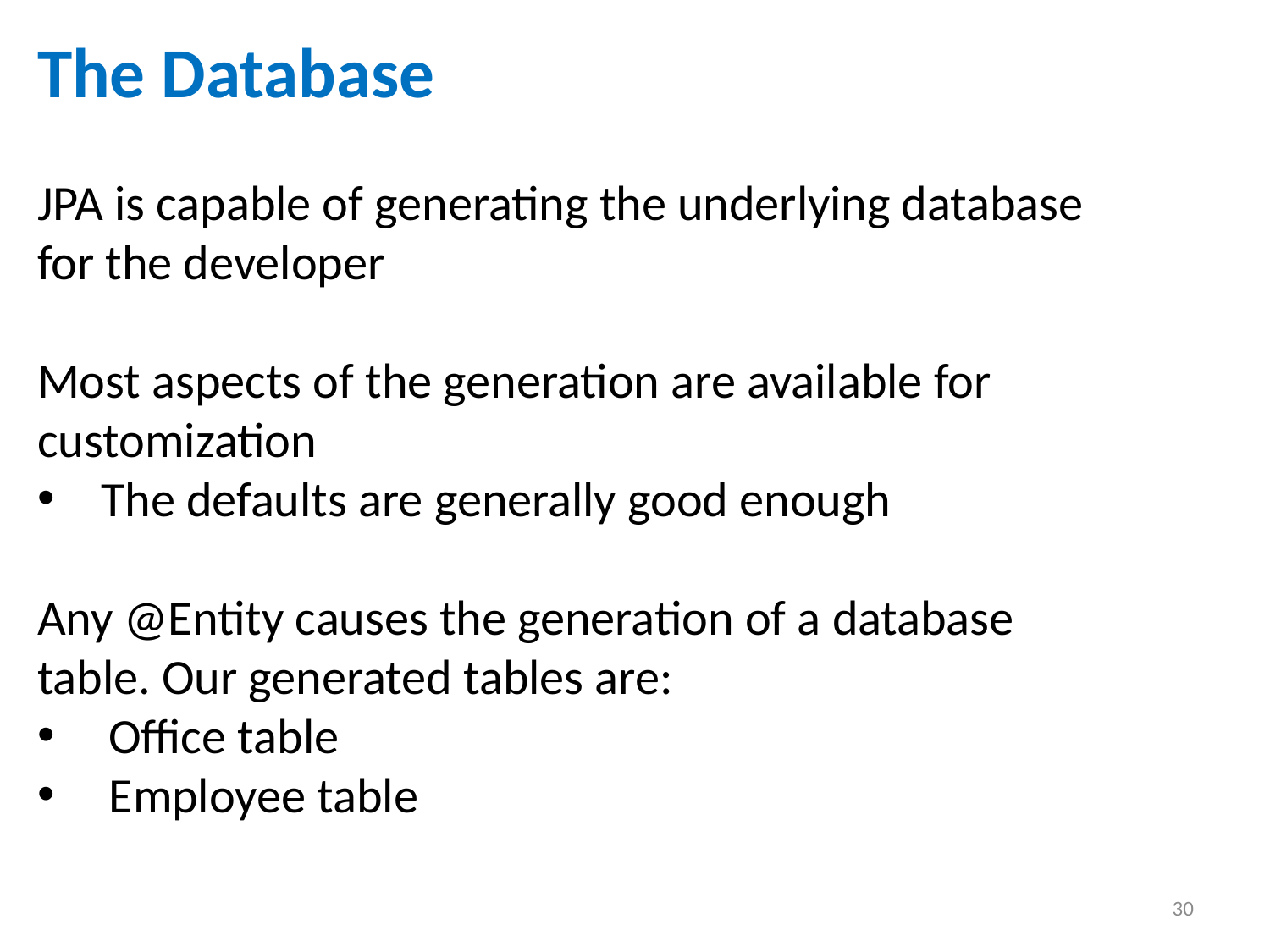

The Database

JPA is capable of generating the underlying database
for the developer

Most aspects of the generation are available for
customization
The defaults are generally good enough

Any @Entity causes the generation of a database
table. Our generated tables are:
Office table
Employee table
30